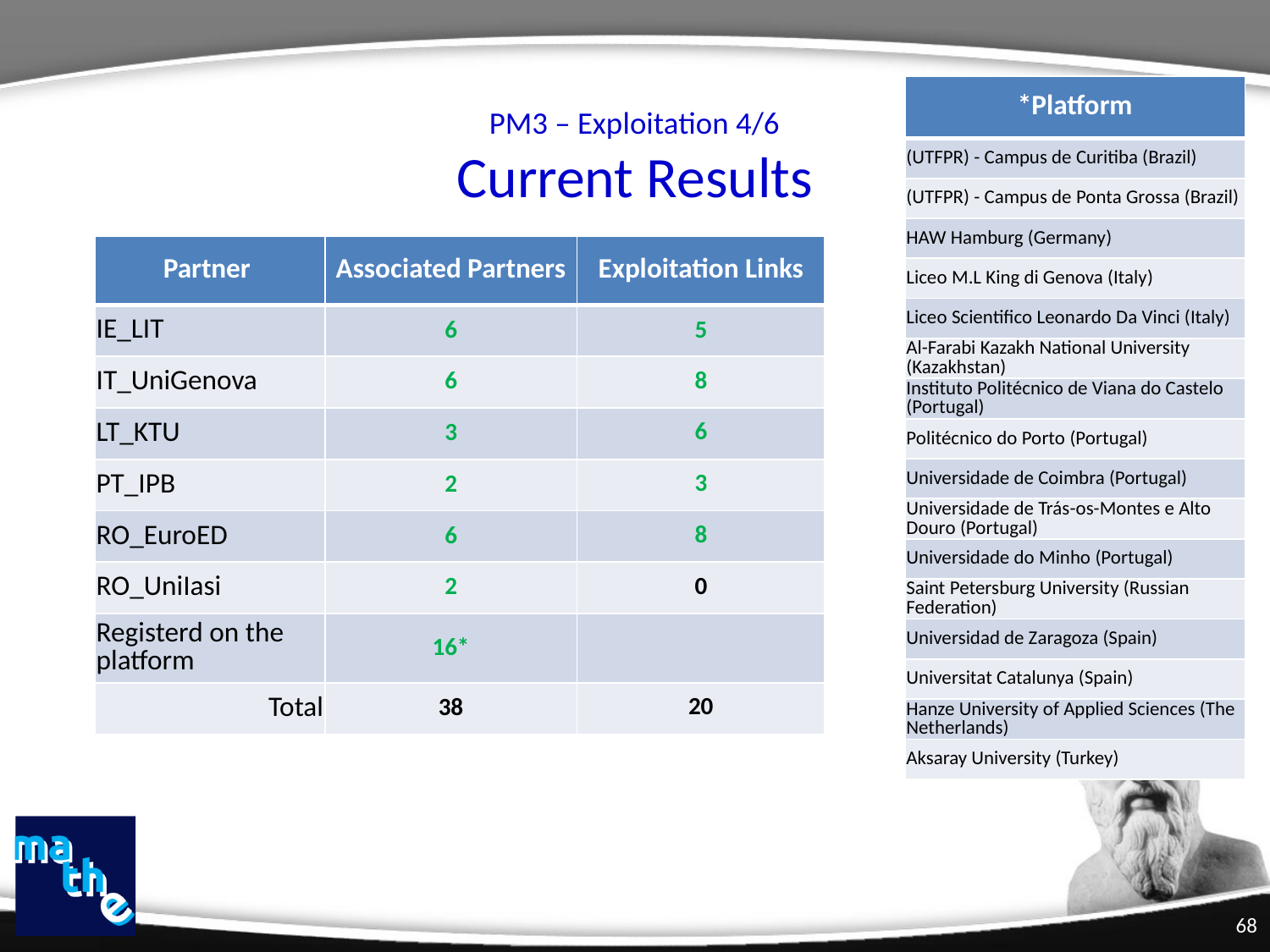

| \*Platform |
| --- |
| (UTFPR) - Campus de Curitiba (Brazil) |
| (UTFPR) - Campus de Ponta Grossa (Brazil) |
| HAW Hamburg (Germany) |
| Liceo M.L King di Genova (Italy) |
| Liceo Scientifico Leonardo Da Vinci (Italy) |
| Al-Farabi Kazakh National University (Kazakhstan) |
| Instituto Politécnico de Viana do Castelo (Portugal) |
| Politécnico do Porto (Portugal) |
| Universidade de Coimbra (Portugal) |
| Universidade de Trás-os-Montes e Alto Douro (Portugal) |
| Universidade do Minho (Portugal) |
| Saint Petersburg University (Russian Federation) |
| Universidad de Zaragoza (Spain) |
| Universitat Catalunya (Spain) |
| Hanze University of Applied Sciences (The Netherlands) |
| Aksaray University (Turkey) |
# PM3 – Exploitation 4/6 Current Results
| Partner | Associated Partners | Exploitation Links |
| --- | --- | --- |
| IE\_LIT | 6 | 5 |
| IT\_UniGenova | 6 | 8 |
| LT\_KTU | 3 | 6 |
| PT\_IPB | 2 | 3 |
| RO\_EuroED | 6 | 8 |
| RO\_UniIasi | 2 | 0 |
| Registerd on the platform | 16\* |  |
| Total | 38 | 20 |